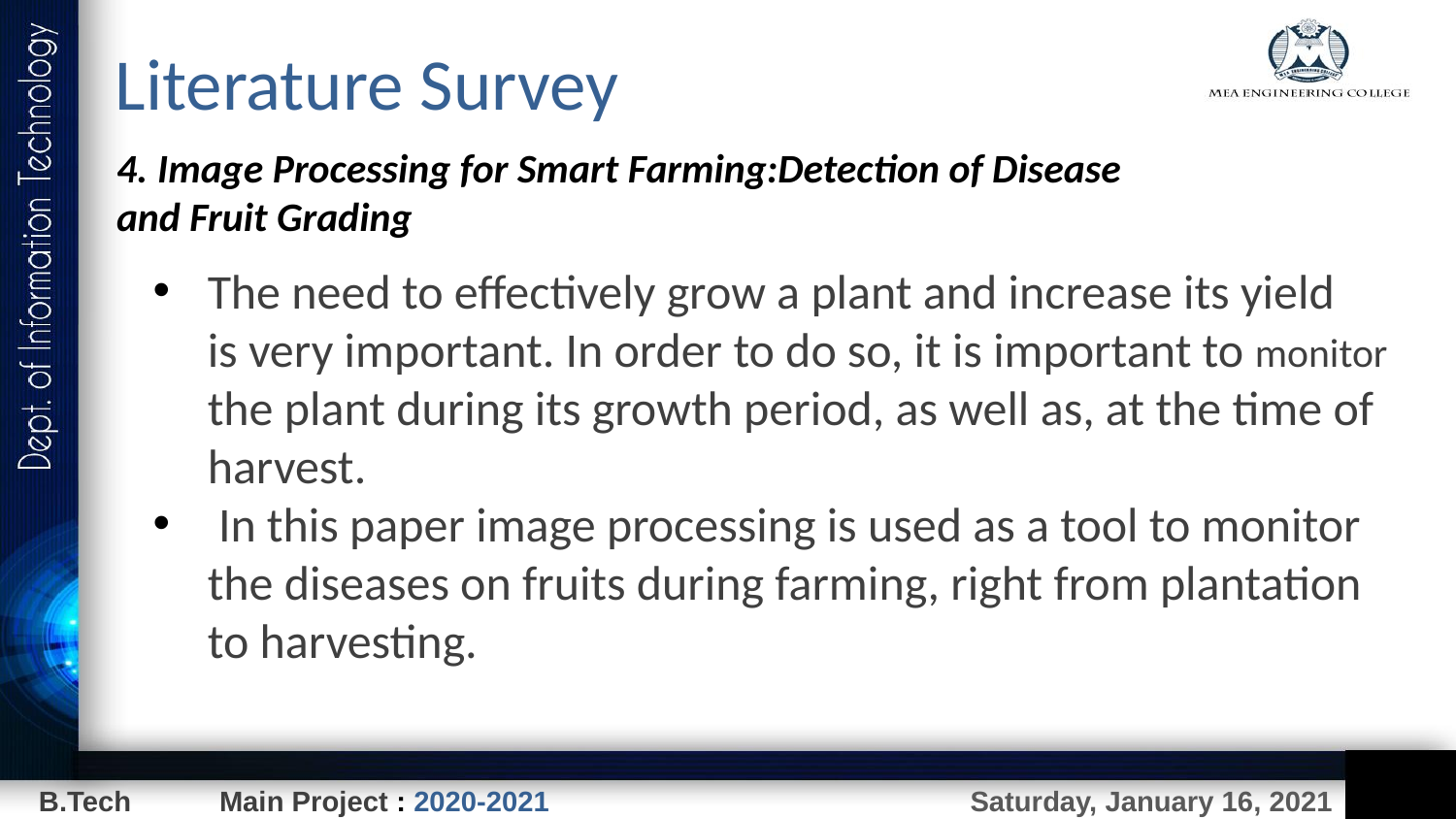

Literature Survey
4. Image Processing for Smart Farming:Detection of Disease and Fruit Grading

The need to effectively grow a plant and increase its yield     is very important. In order to do so, it is important to monitor the plant during its growth period, as well as, at the time of harvest.
 In this paper image processing is used as a tool to monitor  the diseases on fruits during farming, right from plantation to harvesting.
Saturday, January 16, 2021

B.Tech           Main Project : 2020-2021